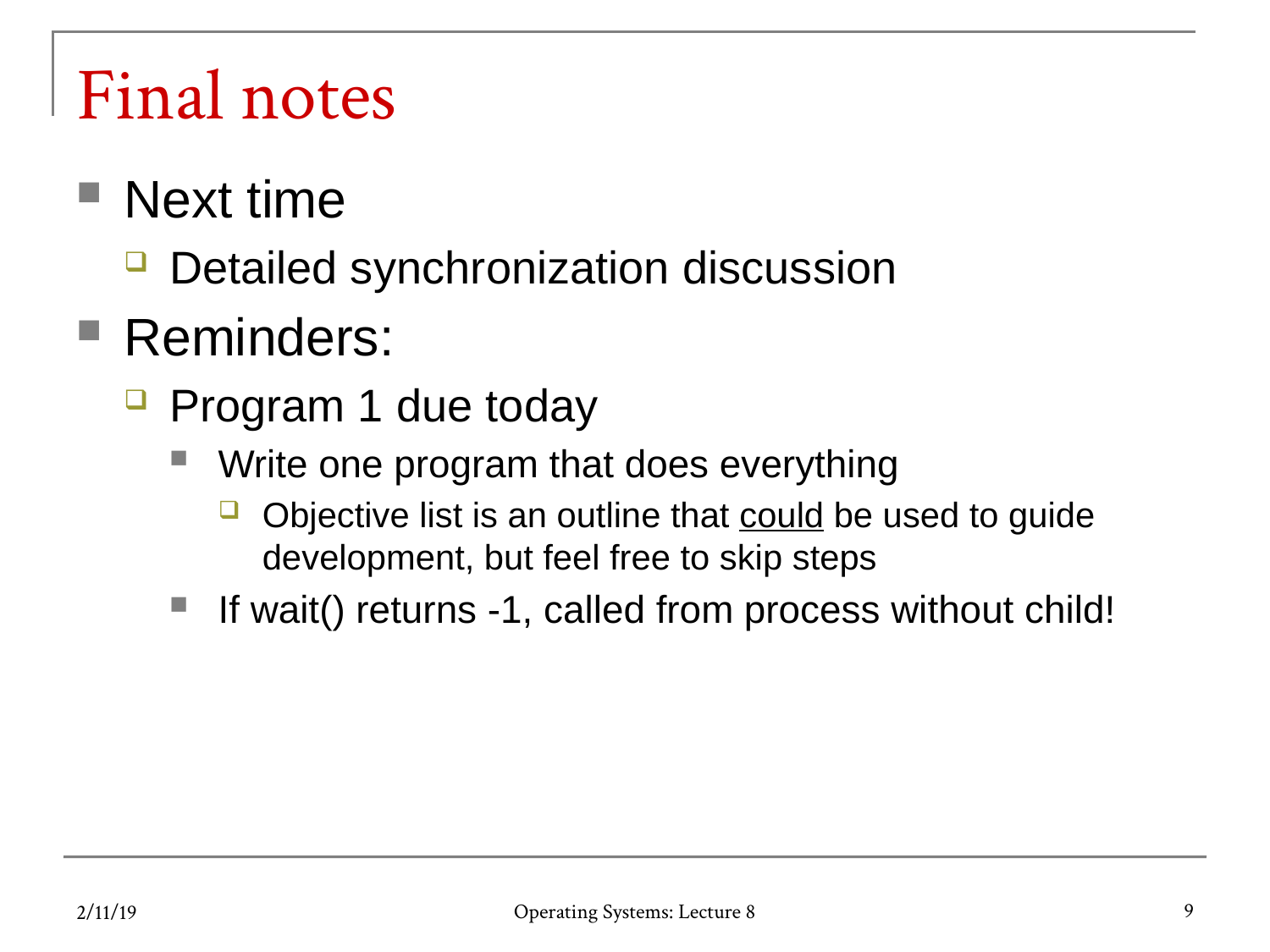

# Final notes
Next time
Detailed synchronization discussion
Reminders:
Program 1 due today
Write one program that does everything
Objective list is an outline that could be used to guide development, but feel free to skip steps
If wait() returns -1, called from process without child!

2/11/19
9
Operating Systems: Lecture 8